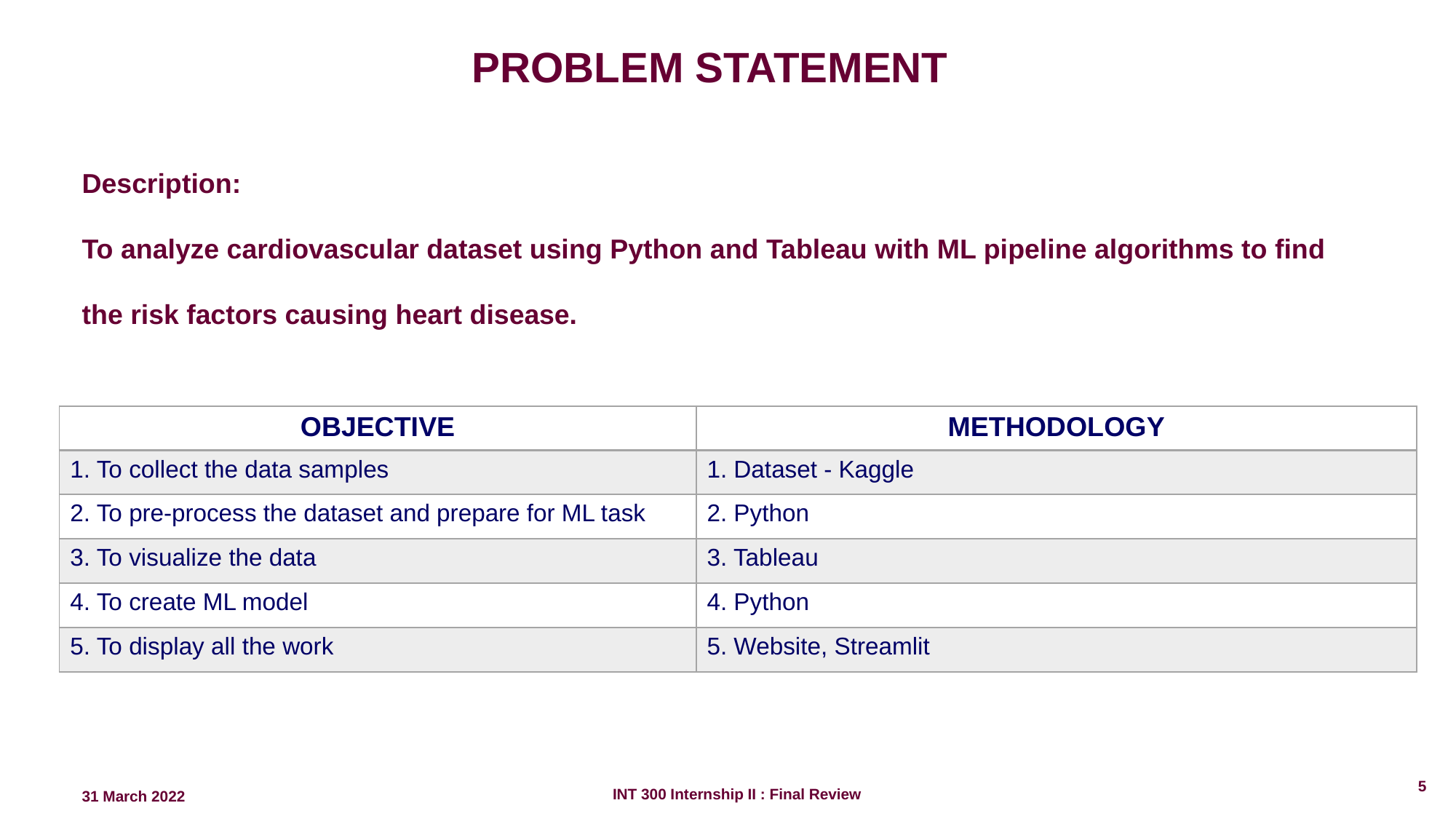

PROBLEM STATEMENT
Description:
To analyze cardiovascular dataset using Python and Tableau with ML pipeline algorithms to find the risk factors causing heart disease.
| OBJECTIVE | METHODOLOGY |
| --- | --- |
| 1. To collect the data samples | 1. Dataset - Kaggle |
| 2. To pre-process the dataset and prepare for ML task | 2. Python |
| 3. To visualize the data | 3. Tableau |
| 4. To create ML model | 4. Python |
| 5. To display all the work | 5. Website, Streamlit |
5
INT 300 Internship II : Final Review
31 March 2022